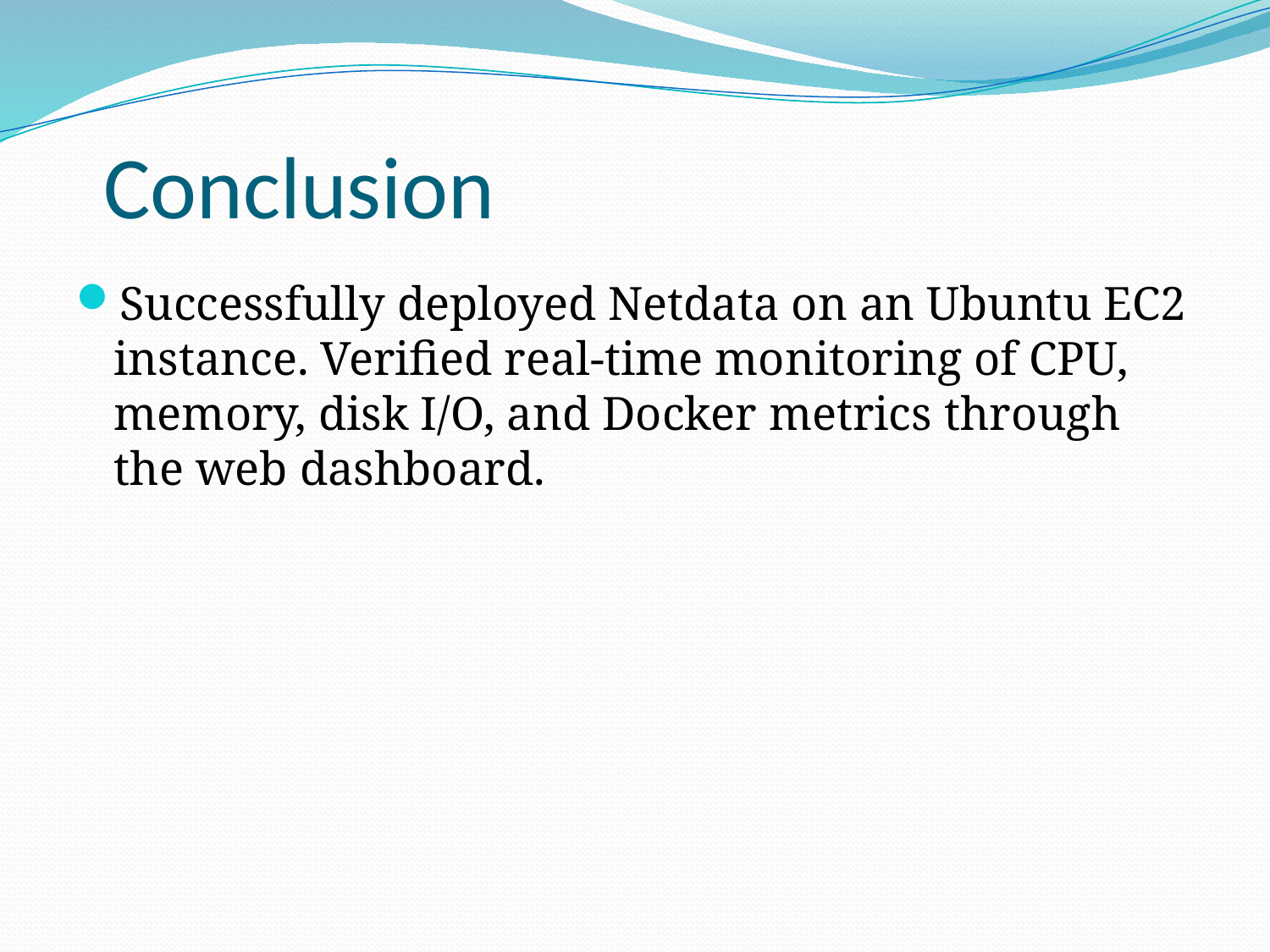

# Conclusion
Successfully deployed Netdata on an Ubuntu EC2 instance. Verified real-time monitoring of CPU, memory, disk I/O, and Docker metrics through the web dashboard.